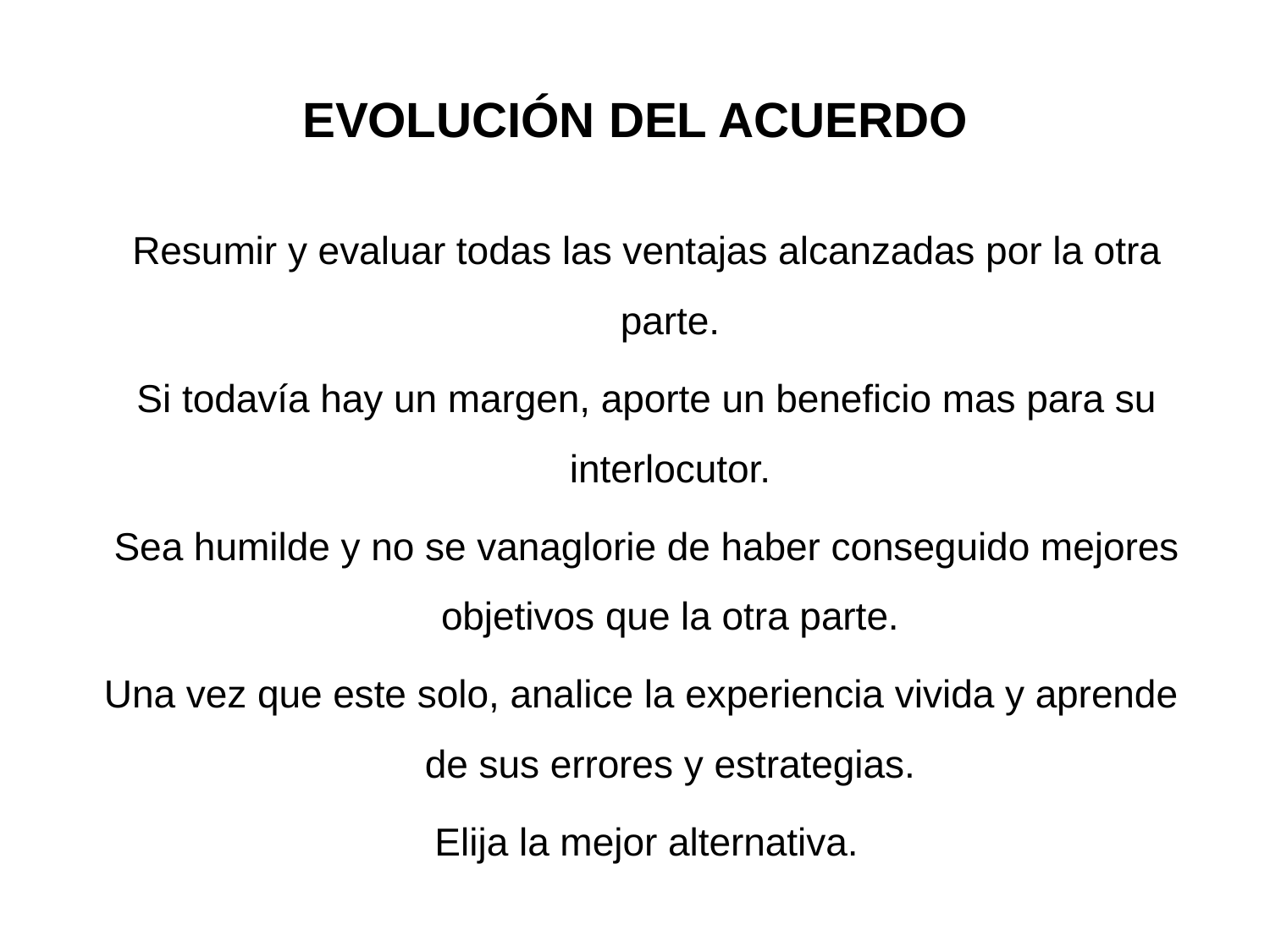

# EVOLUCIÓN DEL ACUERDO
Resumir y evaluar todas las ventajas alcanzadas por la otra parte.
Si todavía hay un margen, aporte un beneficio mas para su interlocutor.
Sea humilde y no se vanaglorie de haber conseguido mejores objetivos que la otra parte.
Una vez que este solo, analice la experiencia vivida y aprende  de sus errores y estrategias.
Elija la mejor alternativa.